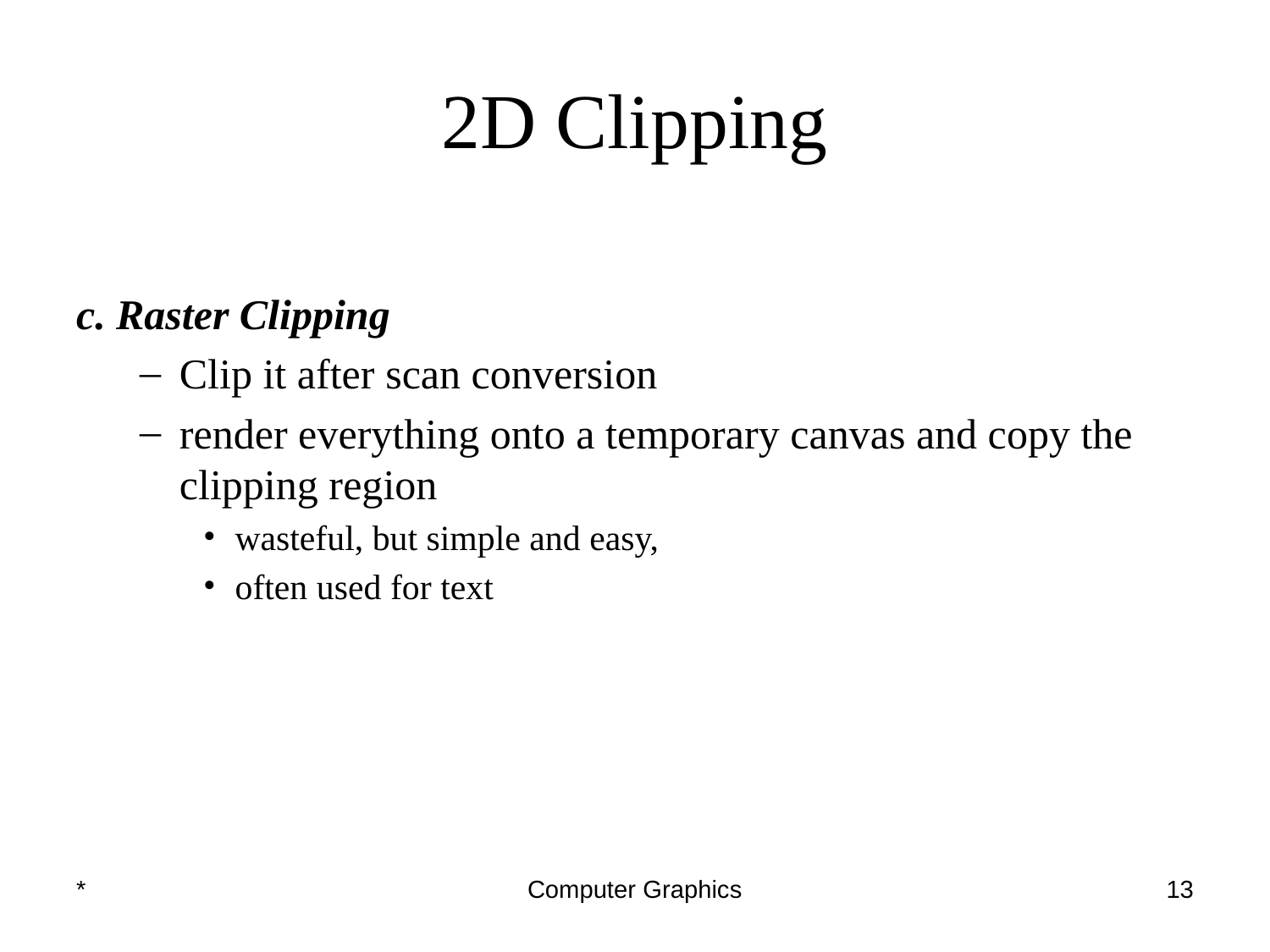

# 2D Clipping

c. Raster Clipping
Clip it after scan conversion
render everything onto a temporary canvas and copy the clipping region
wasteful, but simple and easy,
often used for text
*
Computer Graphics
13